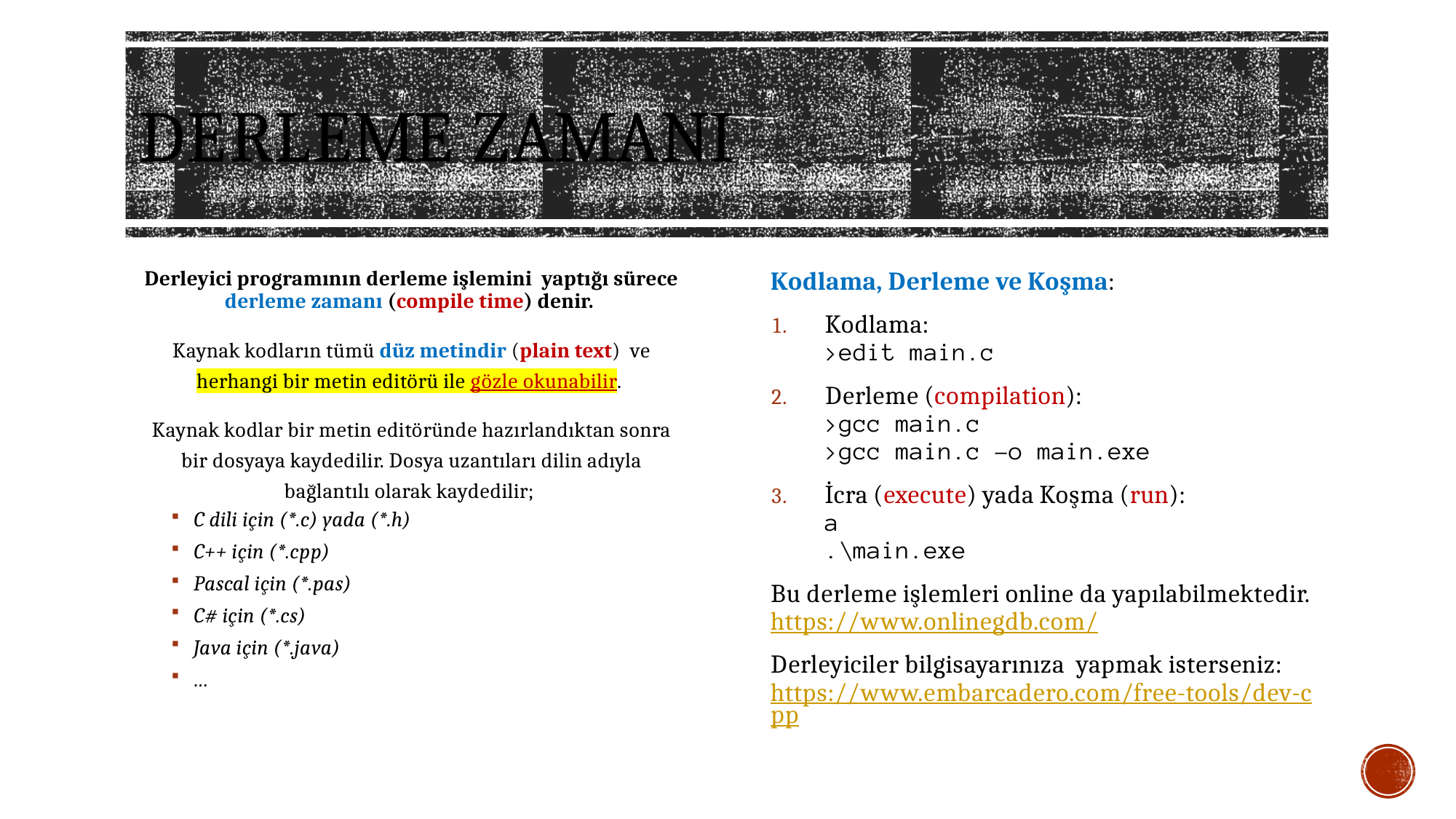

# derleme zamanı
Derleyici programının derleme işlemini  yaptığı sürece derleme zamanı (compile time) denir.
Kaynak kodların tümü düz metindir (plain text)  ve herhangi bir metin editörü ile gözle okunabilir.
Kaynak kodlar bir metin editöründe hazırlandıktan sonra bir dosyaya kaydedilir. Dosya uzantıları dilin adıyla bağlantılı olarak kaydedilir;
C dili için (*.c) yada (*.h)
C++ için (*.cpp)
Pascal için (*.pas)
C# için (*.cs)
Java için (*.java)
…
Kodlama, Derleme ve Koşma:
Kodlama:
>edit main.c
Derleme (compilation):
>gcc main.c
>gcc main.c –o main.exe
İcra (execute) yada Koşma (run):
a
.\main.exe
Bu derleme işlemleri online da yapılabilmektedir.
https://www.onlinegdb.com/
Derleyiciler bilgisayarınıza  yapmak isterseniz:
https://www.embarcadero.com/free-tools/dev-cpp